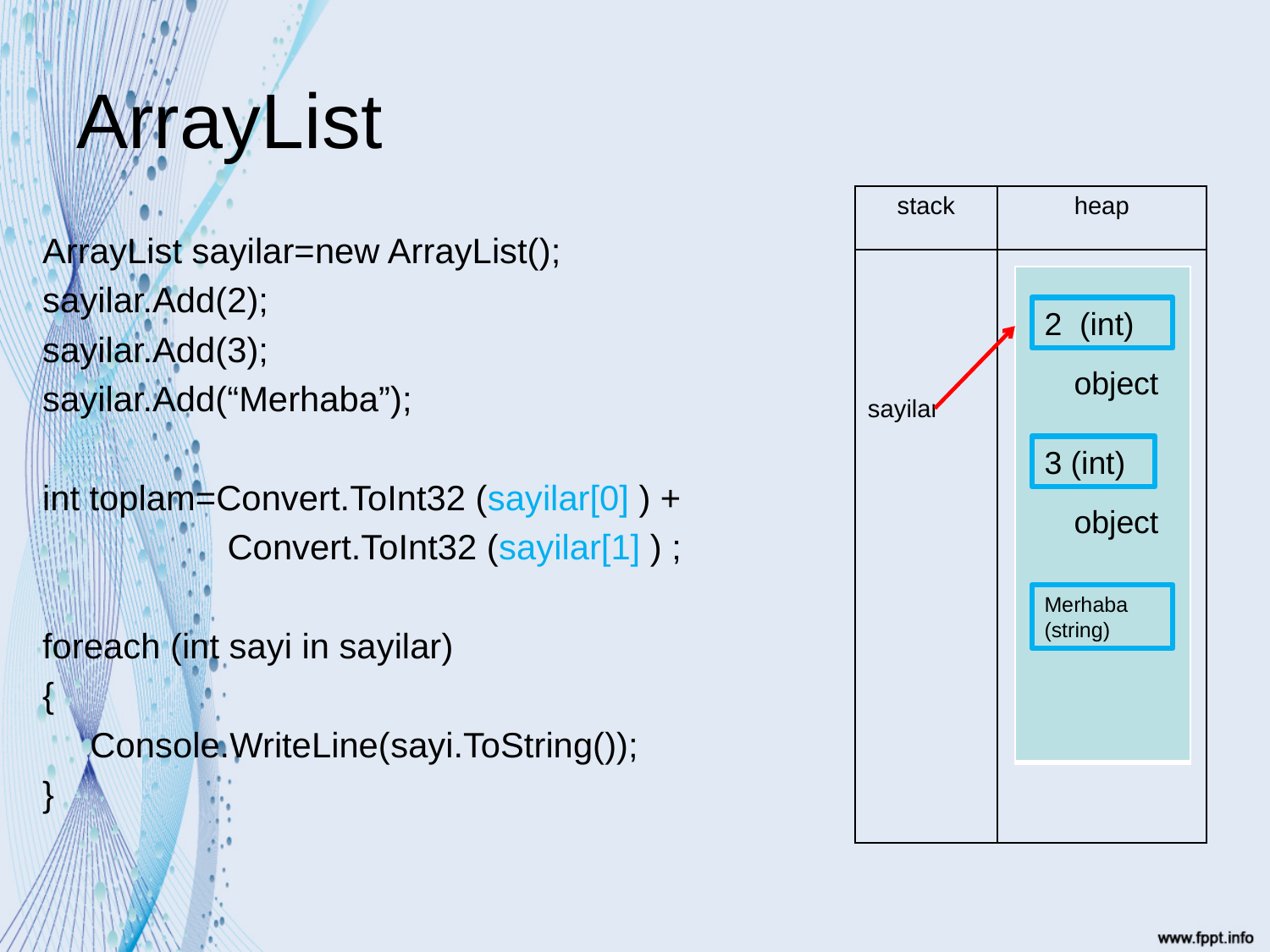

# ArrayList
| stack | heap |
| --- | --- |
| sayilar |  |
ArrayList sayilar=new ArrayList();
sayilar.Add(2);
sayilar.Add(3);
sayilar.Add(“Merhaba”);

int toplam=Convert.ToInt32 (sayilar[0] ) +
                   Convert.ToInt32 (sayilar[1] ) ;

foreach (int sayi in sayilar)
{
	Console.WriteLine(sayi.ToString());
}

|  |
| --- |
2  (int)
object
3 (int)
object
Merhaba
(string)